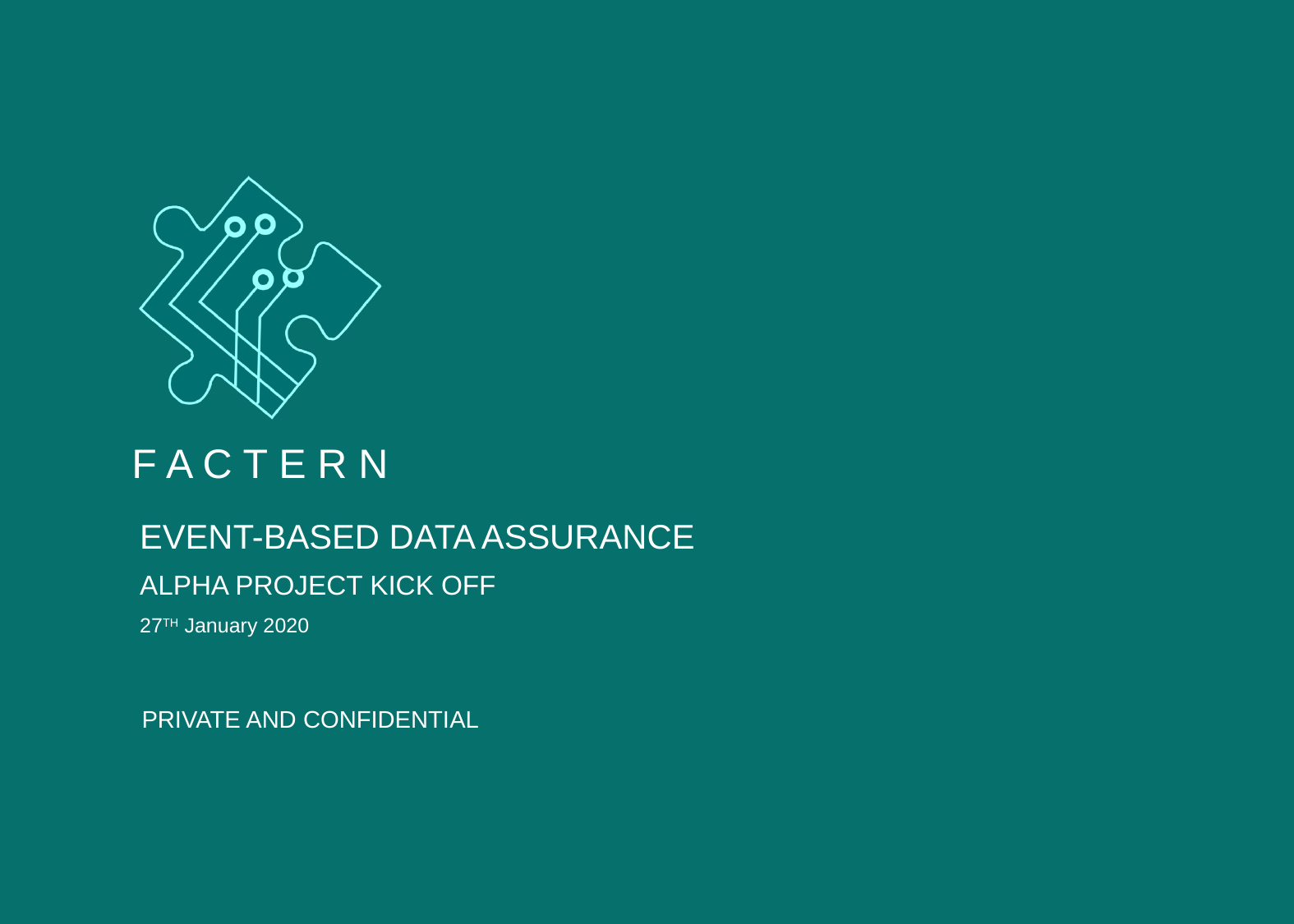

EVENT-BASED DATA ASSURANCE
ALPHA PROJECT KICK OFF
27TH January 2020